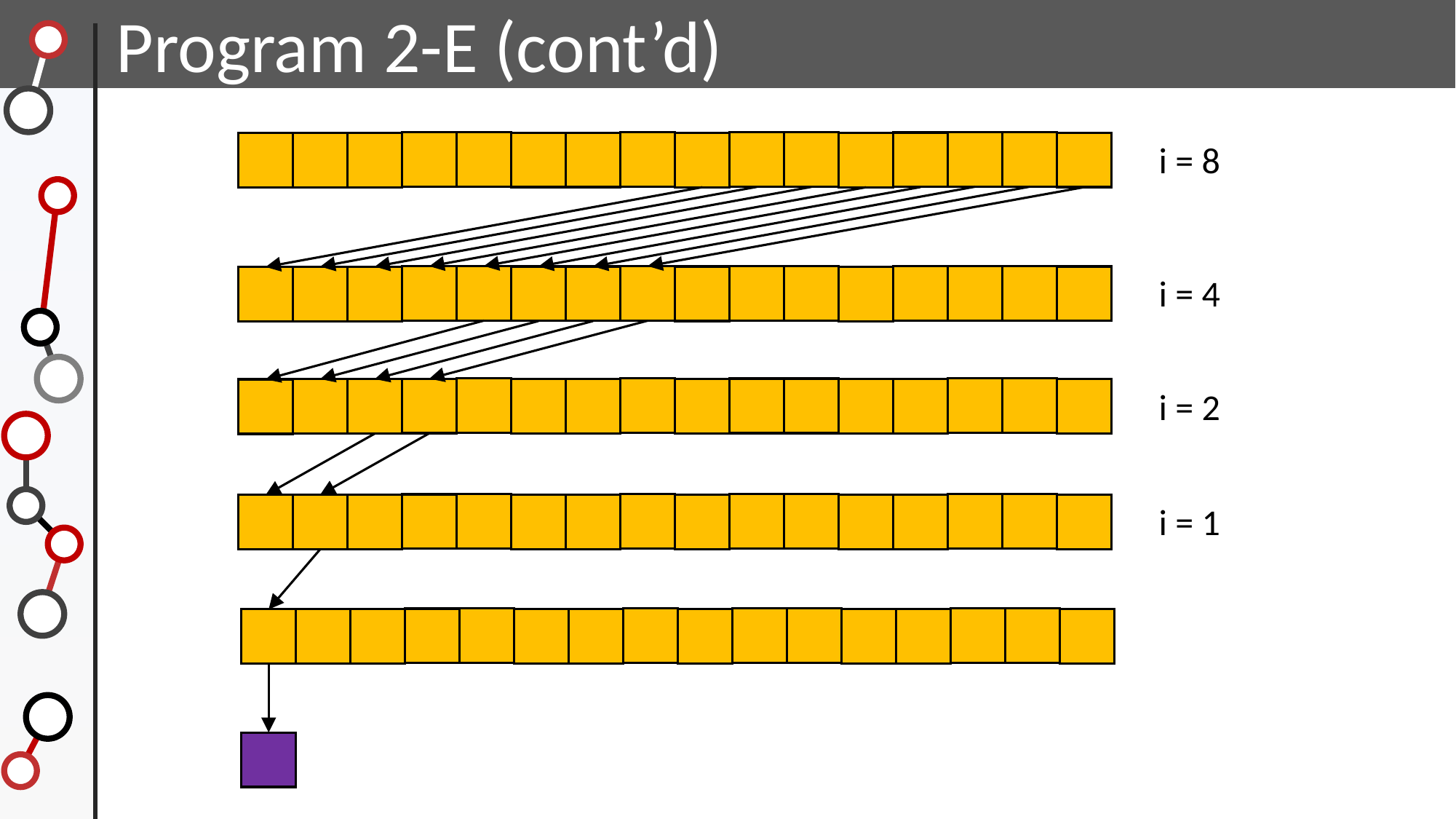

Program 2-E (cont’d)

i = 8

i = 4

i = 2

i = 1